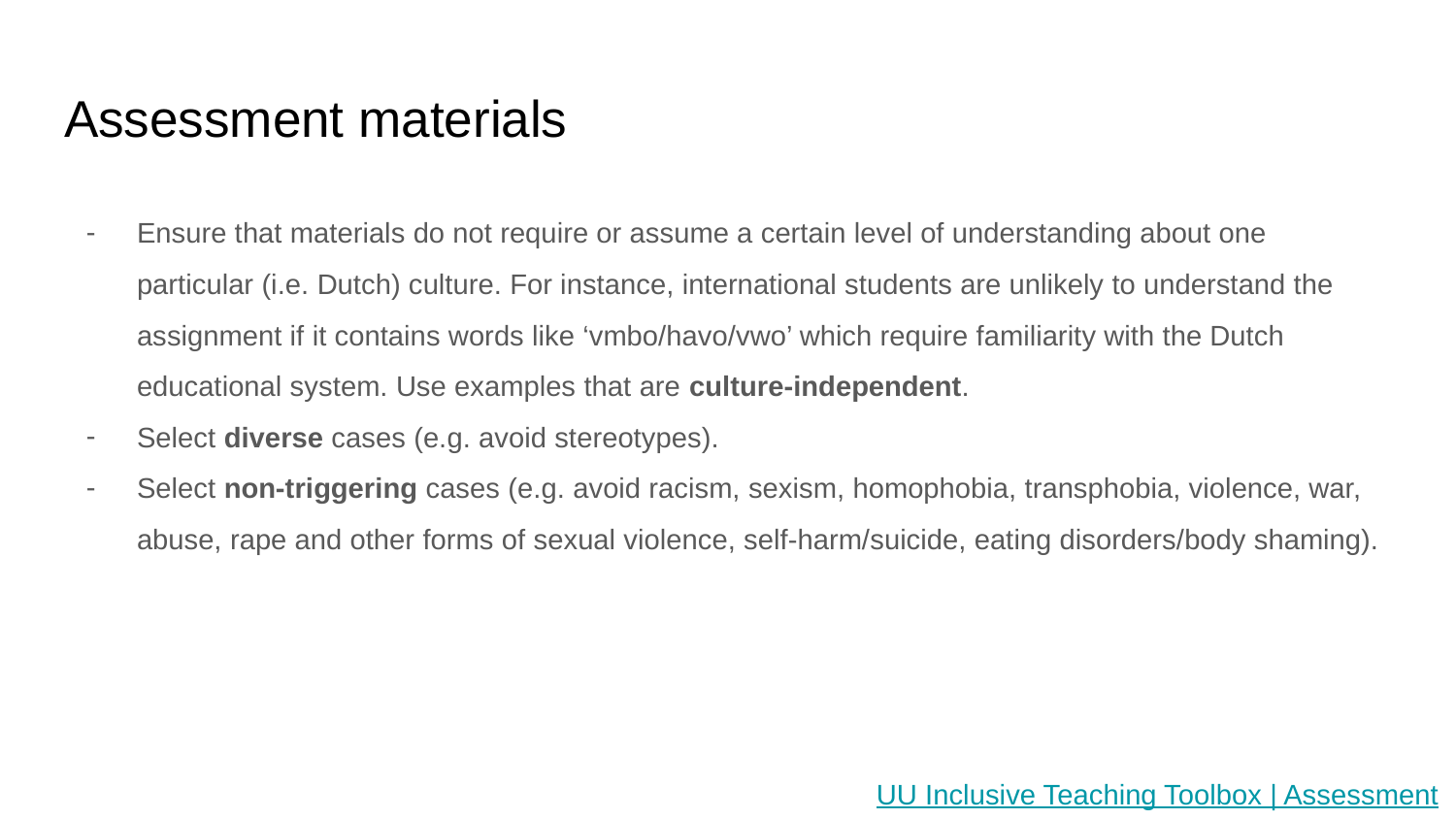

# Assessment materials
Ensure that materials do not require or assume a certain level of understanding about one particular (i.e. Dutch) culture. For instance, international students are unlikely to understand the assignment if it contains words like ‘vmbo/havo/vwo’ which require familiarity with the Dutch educational system. Use examples that are culture-independent.
Select diverse cases (e.g. avoid stereotypes).
Select non-triggering cases (e.g. avoid racism, sexism, homophobia, transphobia, violence, war, abuse, rape and other forms of sexual violence, self-harm/suicide, eating disorders/body shaming).

UU Inclusive Teaching Toolbox | Assessment